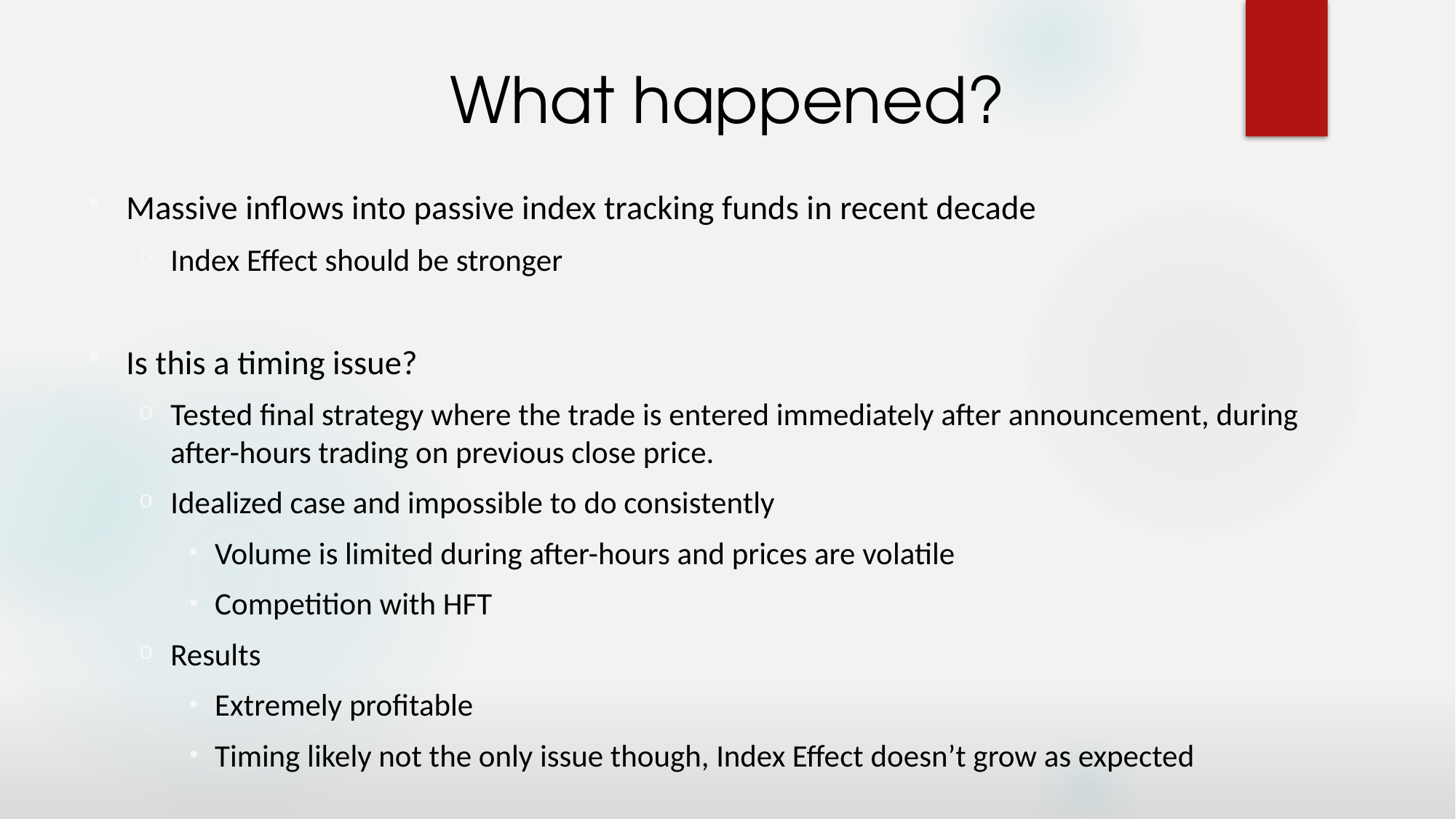

# What happened?
Massive inflows into passive index tracking funds in recent decade
Index Effect should be stronger

Is this a timing issue?
Tested final strategy where the trade is entered immediately after announcement, during after-hours trading on previous close price.
Idealized case and impossible to do consistently
Volume is limited during after-hours and prices are volatile
Competition with HFT
Results
Extremely profitable
Timing likely not the only issue though, Index Effect doesn’t grow as expected